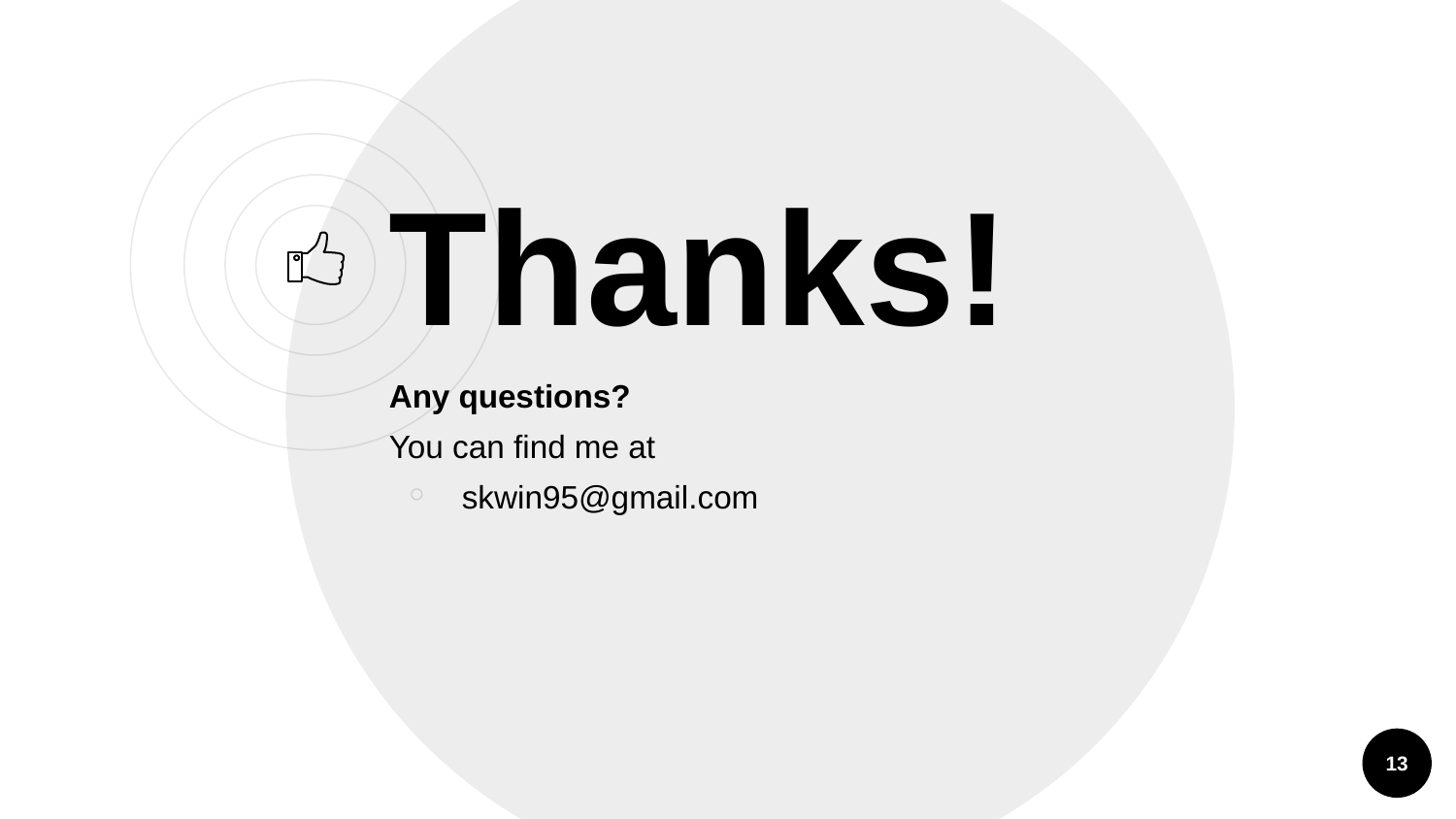

Thanks!

Any questions?
You can find me at
skwin95@gmail.com
13